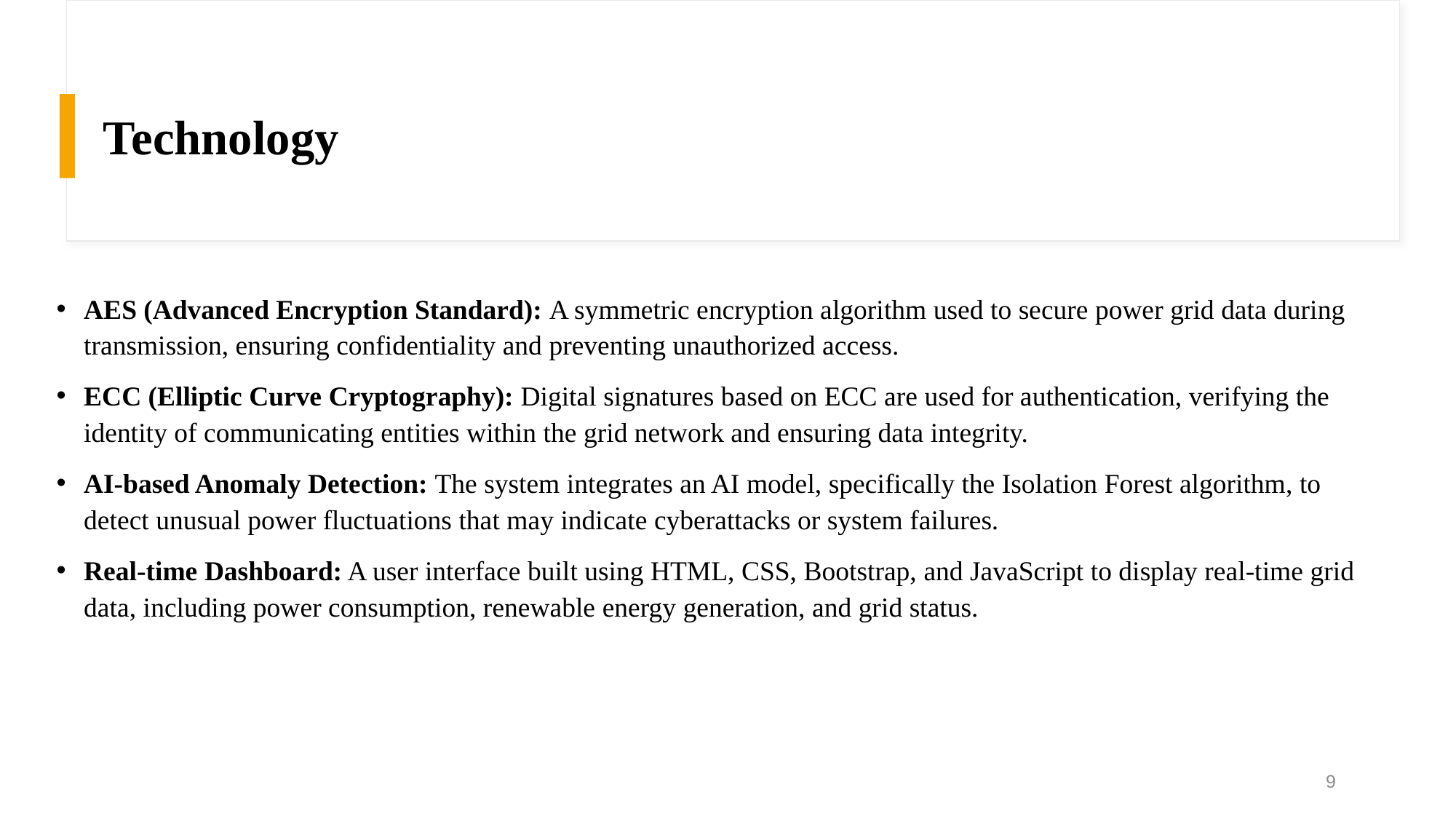

# Technology
AES (Advanced Encryption Standard): A symmetric encryption algorithm used to secure power grid data during transmission, ensuring confidentiality and preventing unauthorized access.
ECC (Elliptic Curve Cryptography): Digital signatures based on ECC are used for authentication, verifying the identity of communicating entities within the grid network and ensuring data integrity.
AI-based Anomaly Detection: The system integrates an AI model, specifically the Isolation Forest algorithm, to detect unusual power fluctuations that may indicate cyberattacks or system failures.
Real-time Dashboard: A user interface built using HTML, CSS, Bootstrap, and JavaScript to display real-time grid data, including power consumption, renewable energy generation, and grid status.
9